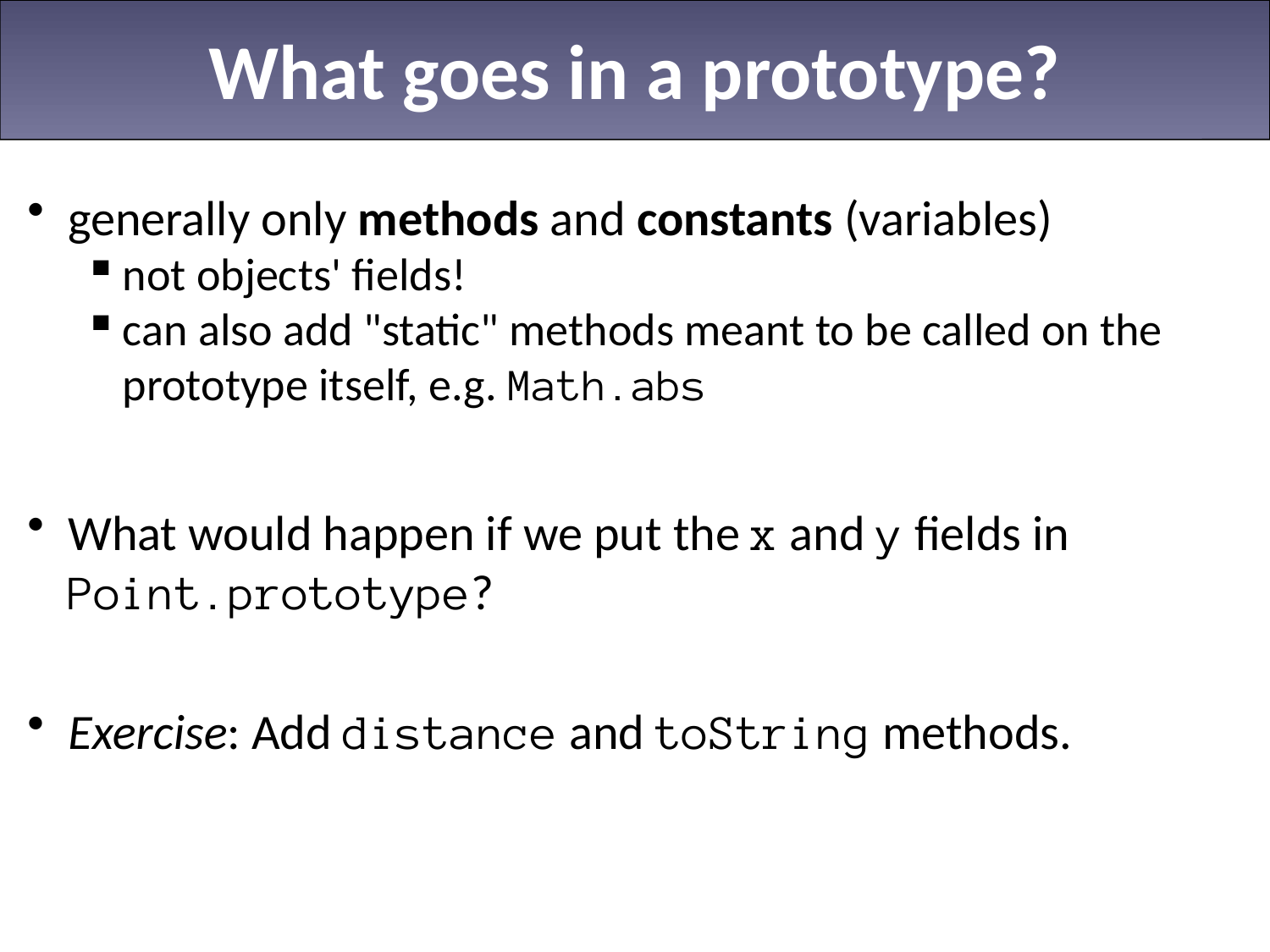

# What goes in a prototype?
generally only methods and constants (variables)
not objects' fields!
can also add "static" methods meant to be called on the prototype itself, e.g. Math.abs

What would happen if we put the x and y fields in Point.prototype?

Exercise: Add distance and toString methods.
13